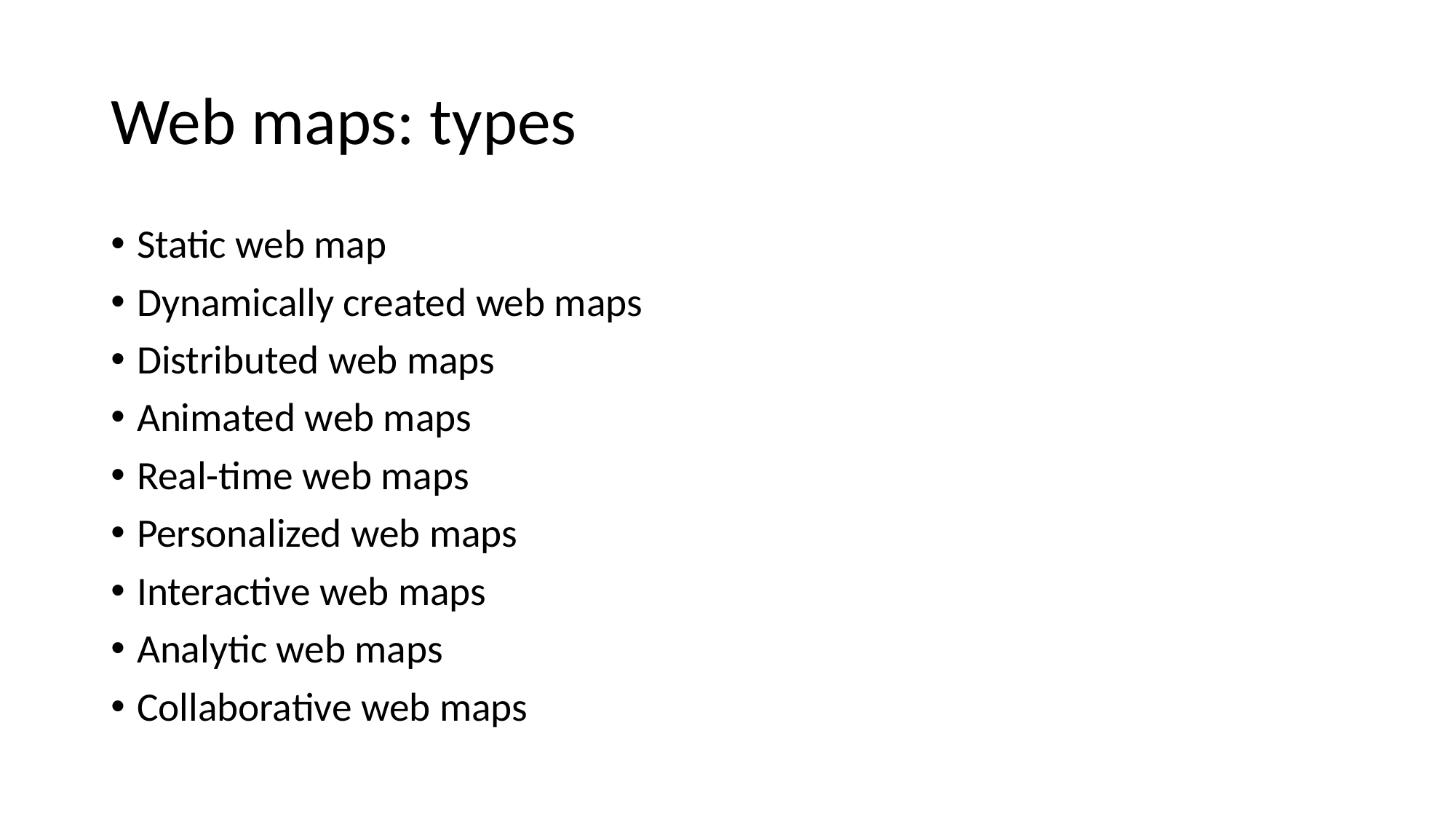

# Web maps: types
Static web map
Dynamically created web maps
Distributed web maps
Animated web maps
Real-time web maps
Personalized web maps
Interactive web maps
Analytic web maps
Collaborative web maps